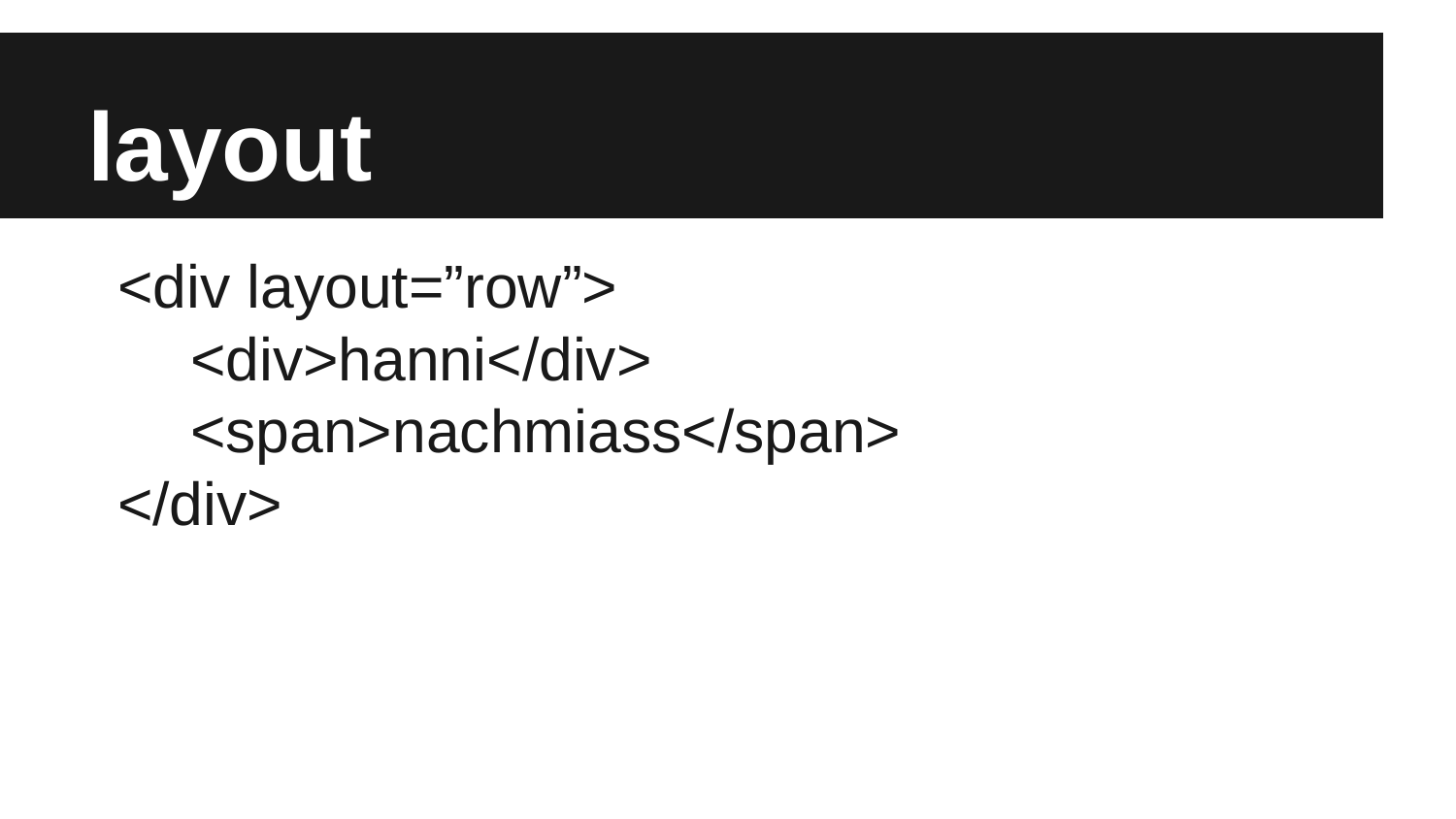

# layout
<div layout=”row”>
<div>hanni</div>
<span>nachmiass</span>
</div>